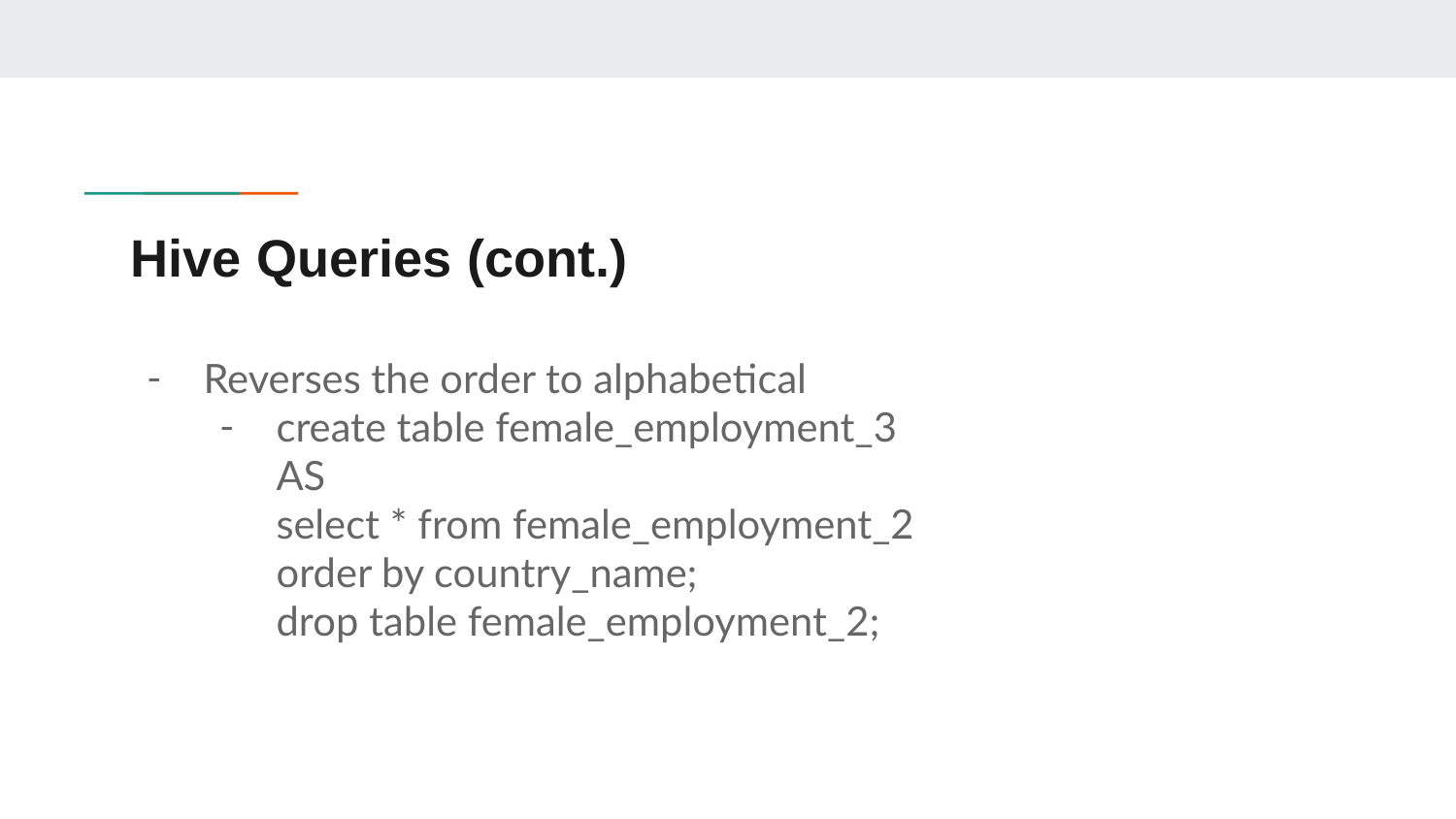

# Hive Queries (cont.)
Reverses the order to alphabetical
create table female_employment_3
AS
select * from female_employment_2
order by country_name;
drop table female_employment_2;